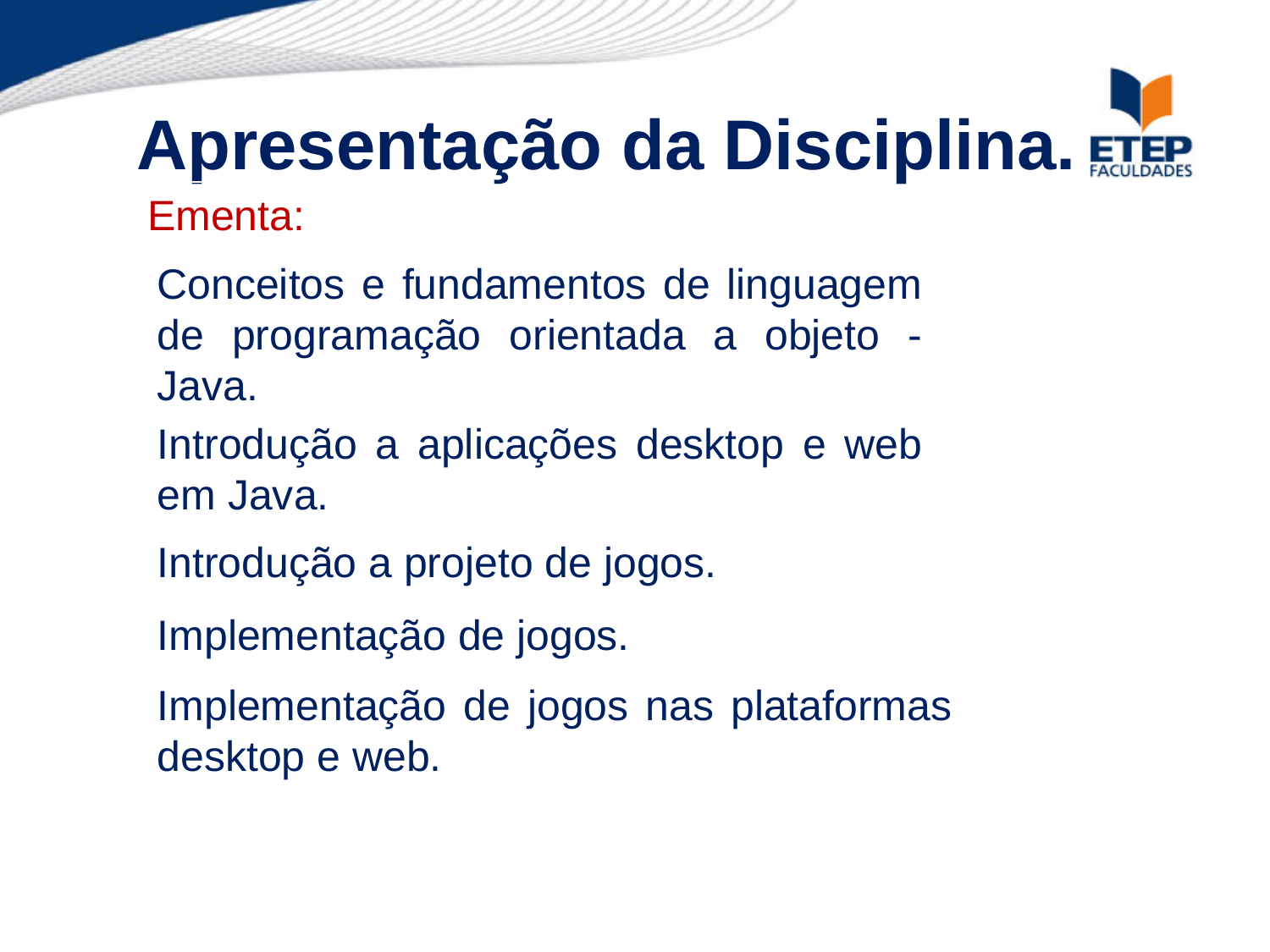

Apresentação da Disciplina.
Ementa:
Conceitos e fundamentos de linguagem de programação orientada a objeto - Java.
Introdução a aplicações desktop e web em Java.
Introdução a projeto de jogos.
Implementação de jogos.
Implementação de jogos nas plataformas desktop e web.